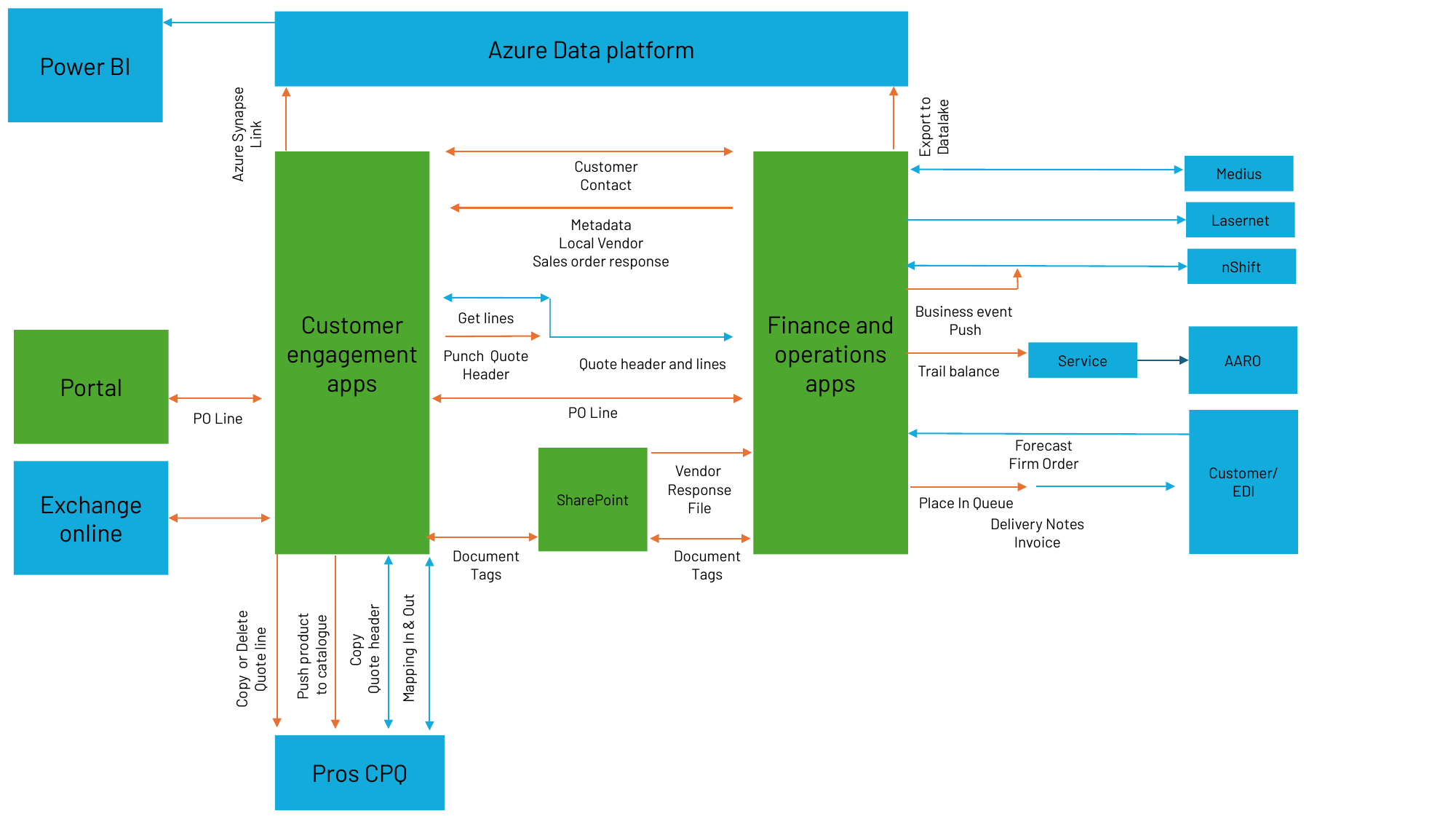

Power BI
Azure Data platform
Export to Datalake
Azure Synapse
Link
Customer engagement apps
Customer
Contact
Finance and operations apps
Medius
Lasernet
Metadata
Local Vendor
Sales order response
nShift
Business event
 Push
Get lines
AARO
Portal
Punch  Quote
Header
Service
Quote header and lines
Trail balance
PO Line
PO Line
Customer/
EDI
Forecast
Firm Order
SharePoint
Vendor
Response
File
Exchange online
Place In Queue
Delivery Notes
Invoice
Document
Tags
Document
Tags
Copy
Quote  header
Push product
 to catalogue
Mapping In & Out
Copy  or Delete
Quote line
Pros CPQ